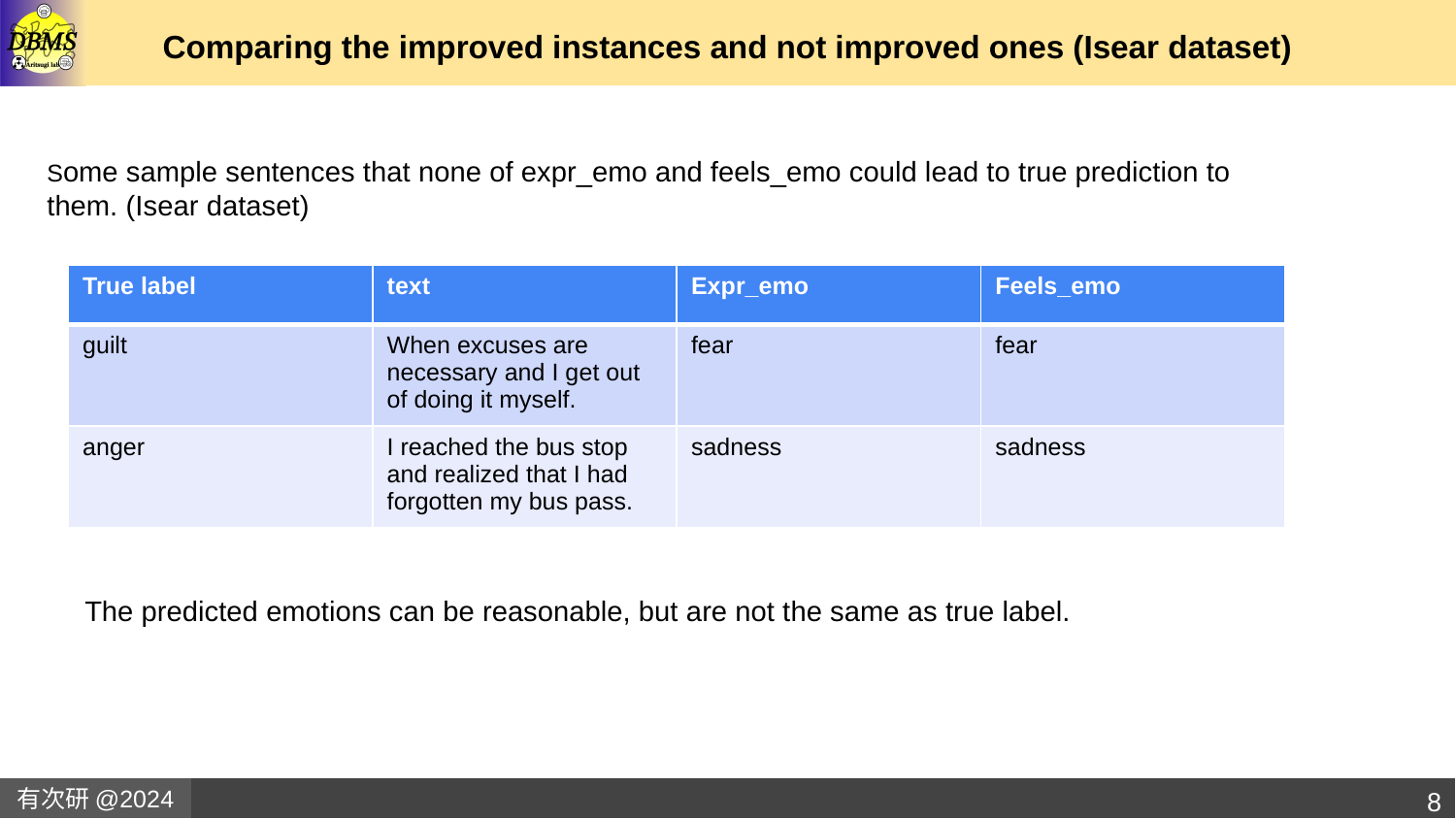

# Comparing the improved instances and not improved ones (Isear dataset)
Some sample sentences that none of expr_emo and feels_emo could lead to true prediction to them. (Isear dataset)

| True label | text | Expr\_emo | Feels\_emo |
| --- | --- | --- | --- |
| guilt | When excuses are necessary and I get out of doing it myself. | fear | fear |
| anger | I reached the bus stop and realized that I had forgotten my bus pass. | sadness | sadness |
The predicted emotions can be reasonable, but are not the same as true label.
8